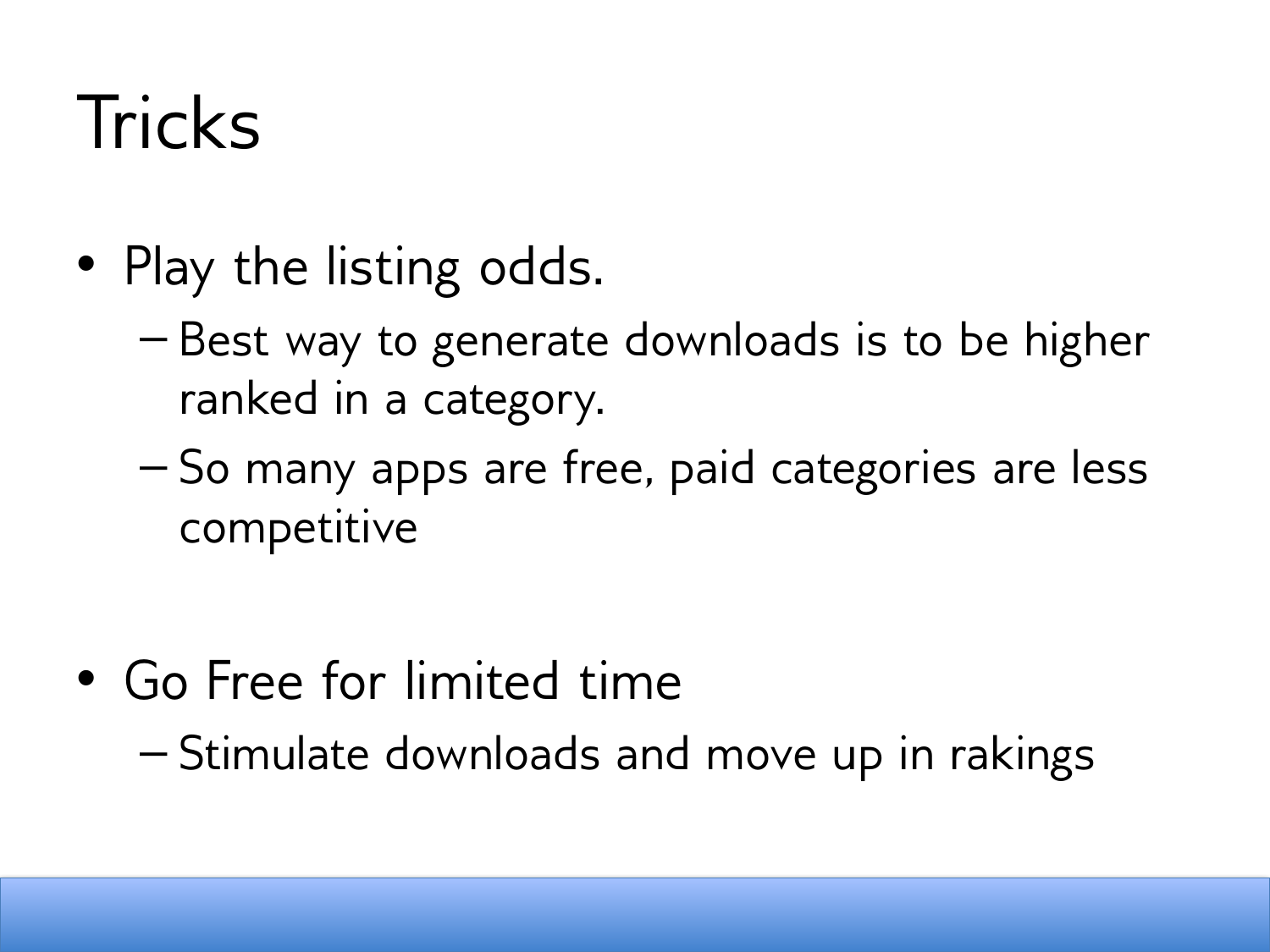

# Tricks
Play the listing odds.
Best way to generate downloads is to be higher ranked in a category.
So many apps are free, paid categories are less competitive

Go Free for limited time
Stimulate downloads and move up in rakings